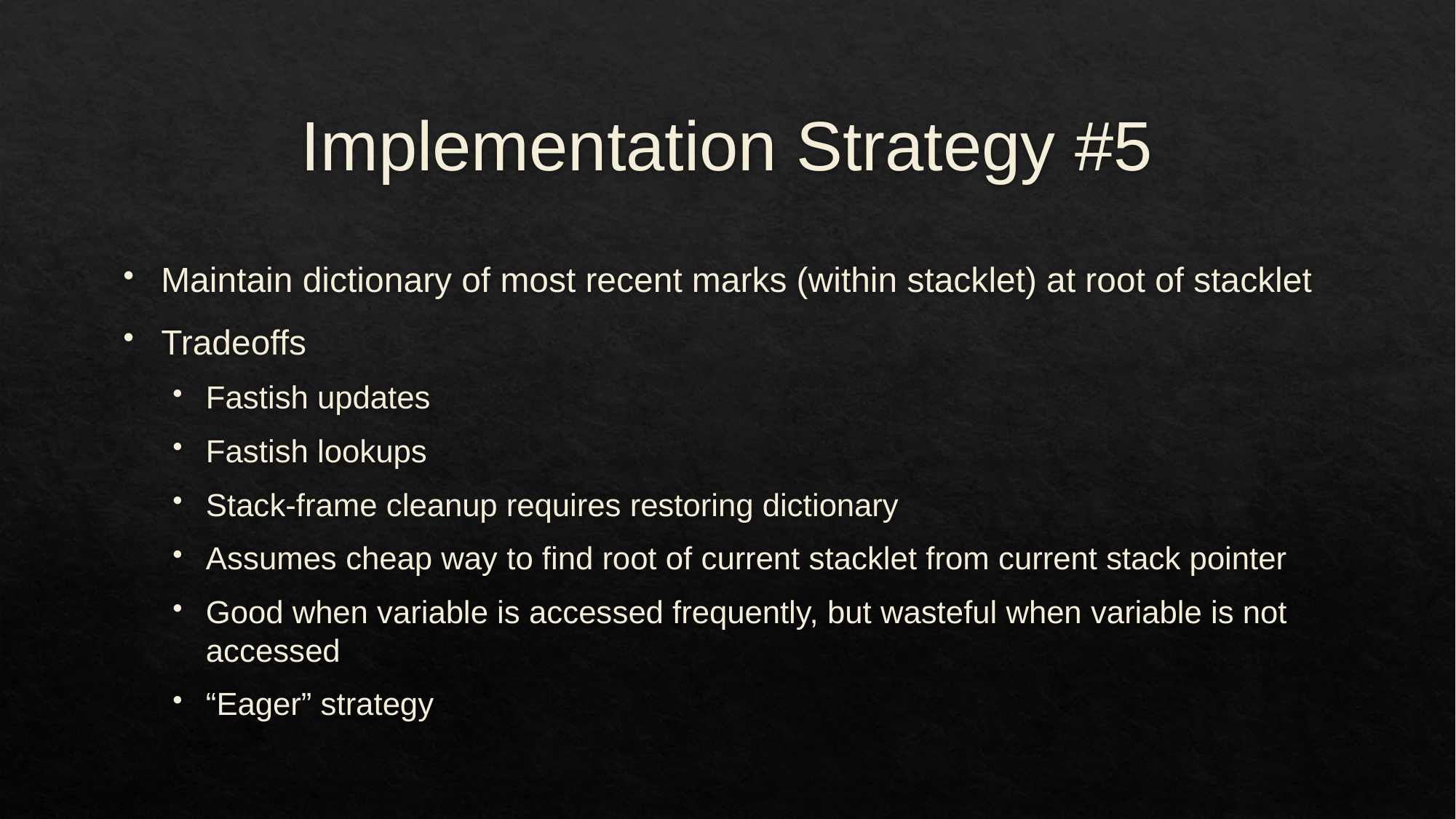

# Implementation Strategy #5
Maintain dictionary of most recent marks (within stacklet) at root of stacklet
Tradeoffs
Fastish updates
Fastish lookups
Stack-frame cleanup requires restoring dictionary
Assumes cheap way to find root of current stacklet from current stack pointer
Good when variable is accessed frequently, but wasteful when variable is not accessed
“Eager” strategy